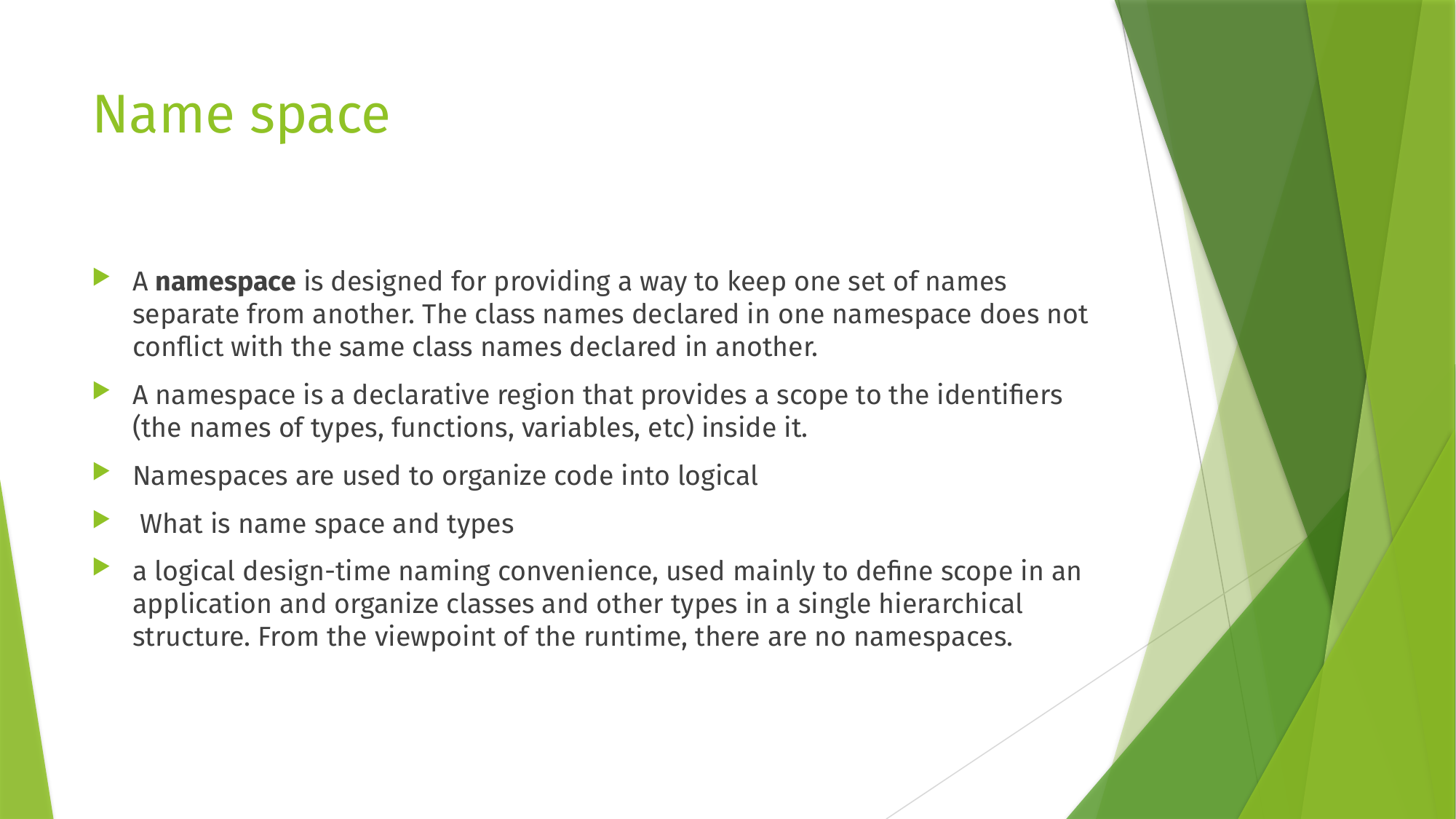

# Name space
A namespace is designed for providing a way to keep one set of names separate from another. The class names declared in one namespace does not conflict with the same class names declared in another.
A namespace is a declarative region that provides a scope to the identifiers (the names of types, functions, variables, etc) inside it.
Namespaces are used to organize code into logical
 What is name space and types
a logical design-time naming convenience, used mainly to define scope in an application and organize classes and other types in a single hierarchical structure. From the viewpoint of the runtime, there are no namespaces.